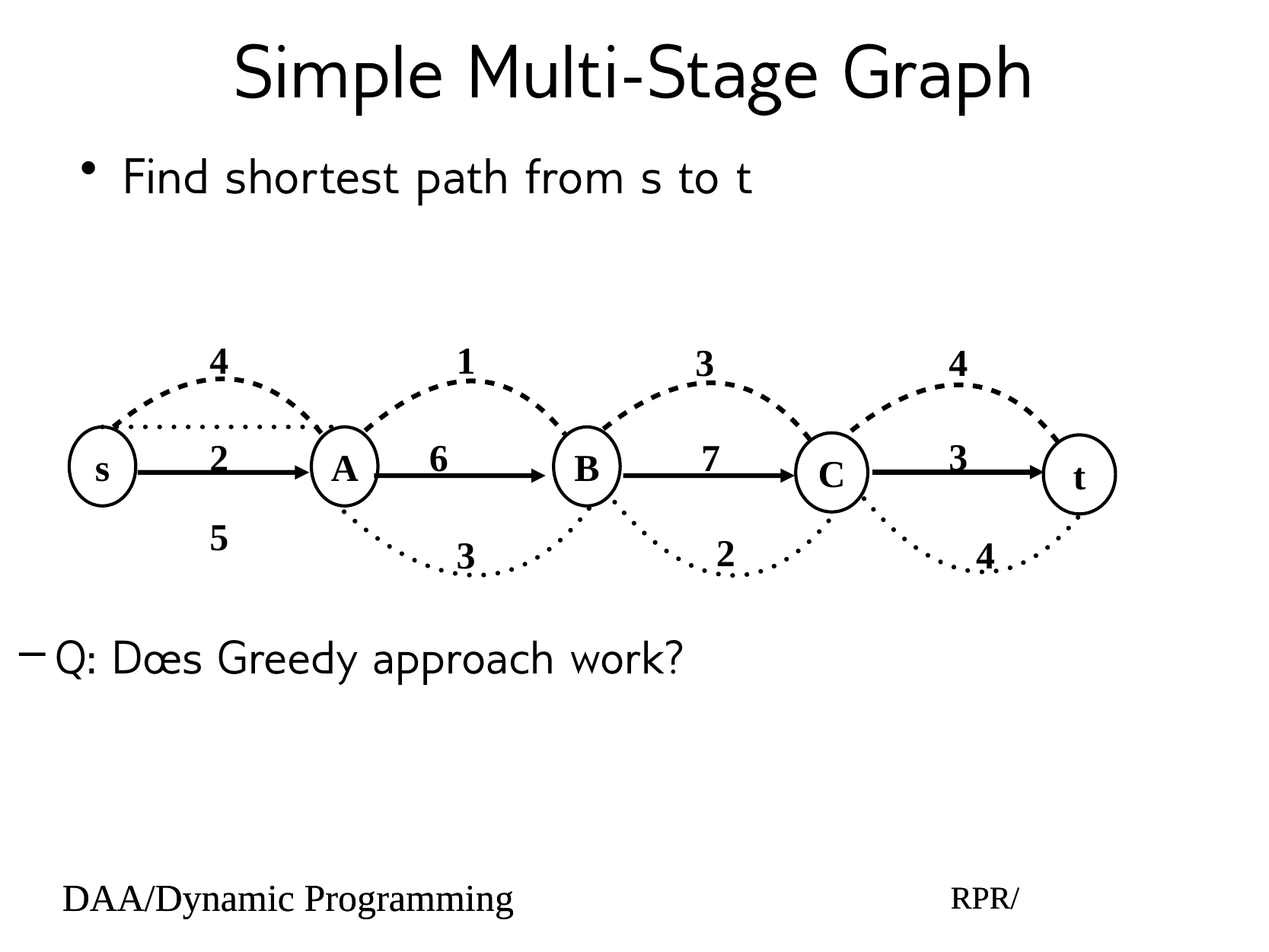

# Simple Multi-Stage Graph
Find shortest path from s to t
4
1
3
4

s
A
B
3
2
6
7
C
t

5
2
3
4
Q: Does Greedy approach work?
DAA/Dynamic Programming
RPR/
5